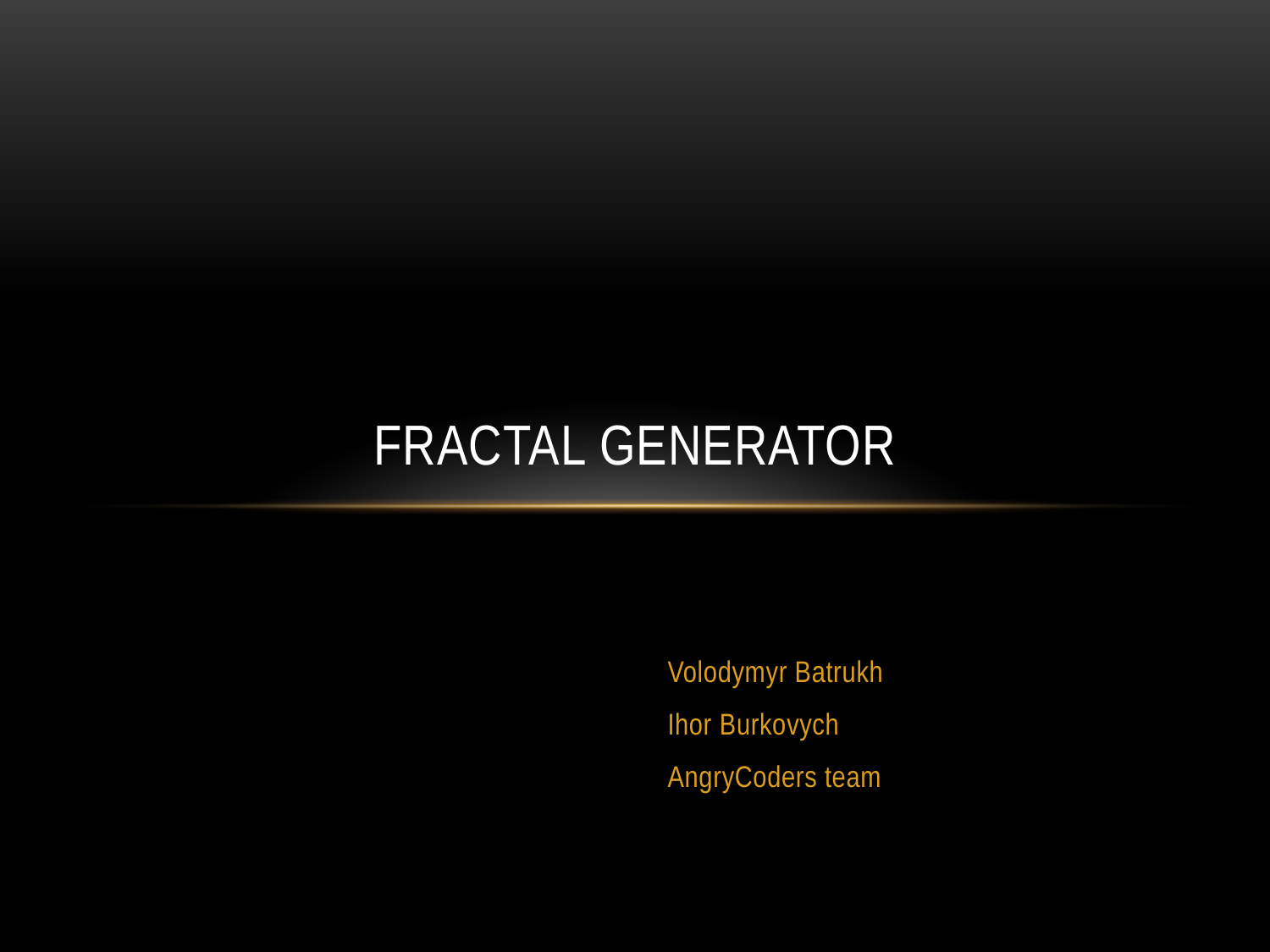

# Fractal Generator
Volodymyr Batrukh
Ihor Burkovych
AngryCoders team